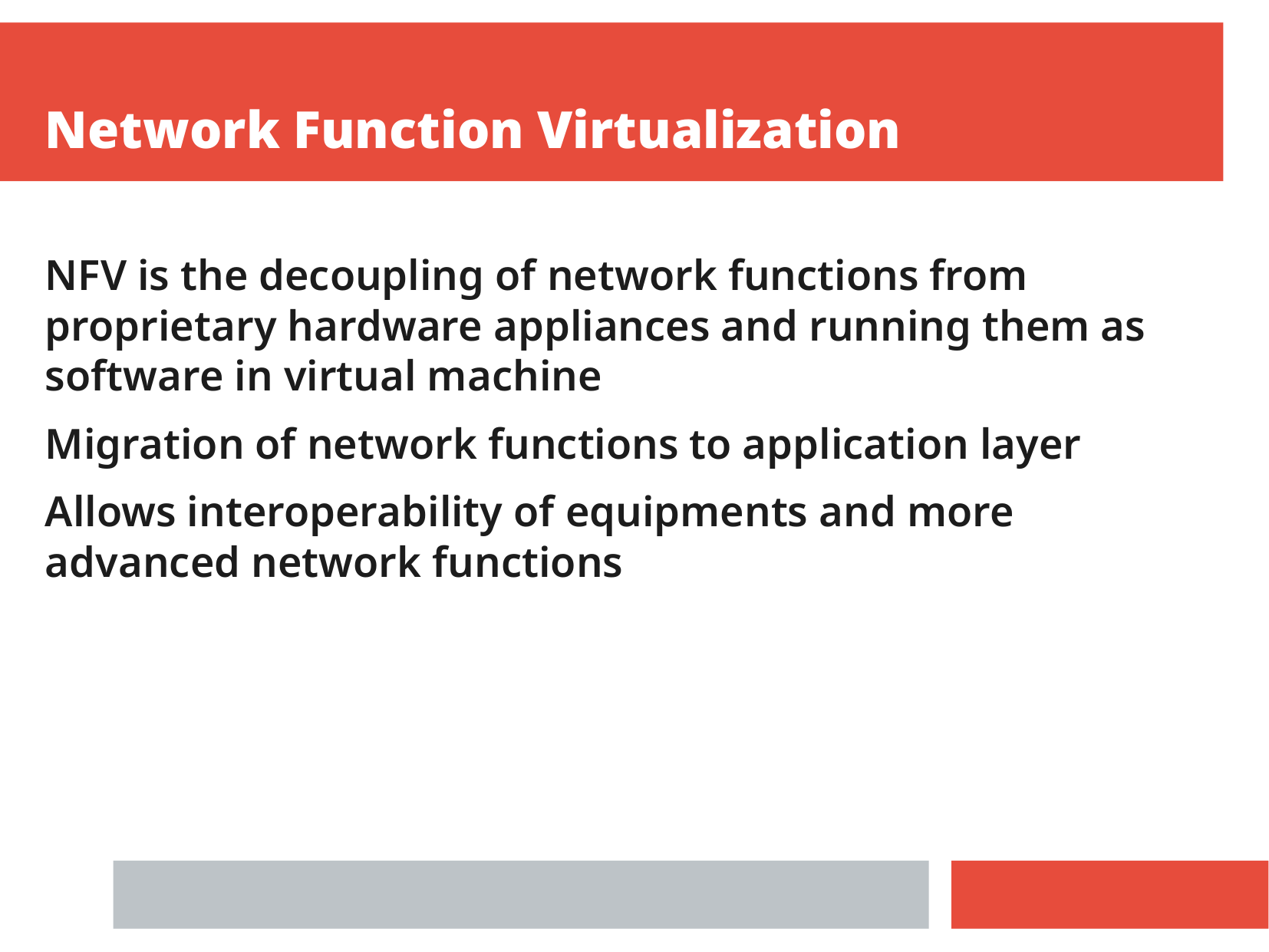

Network Function Virtualization
NFV is the decoupling of network functions from proprietary hardware appliances and running them as software in virtual machine
Migration of network functions to application layer
Allows interoperability of equipments and more advanced network functions